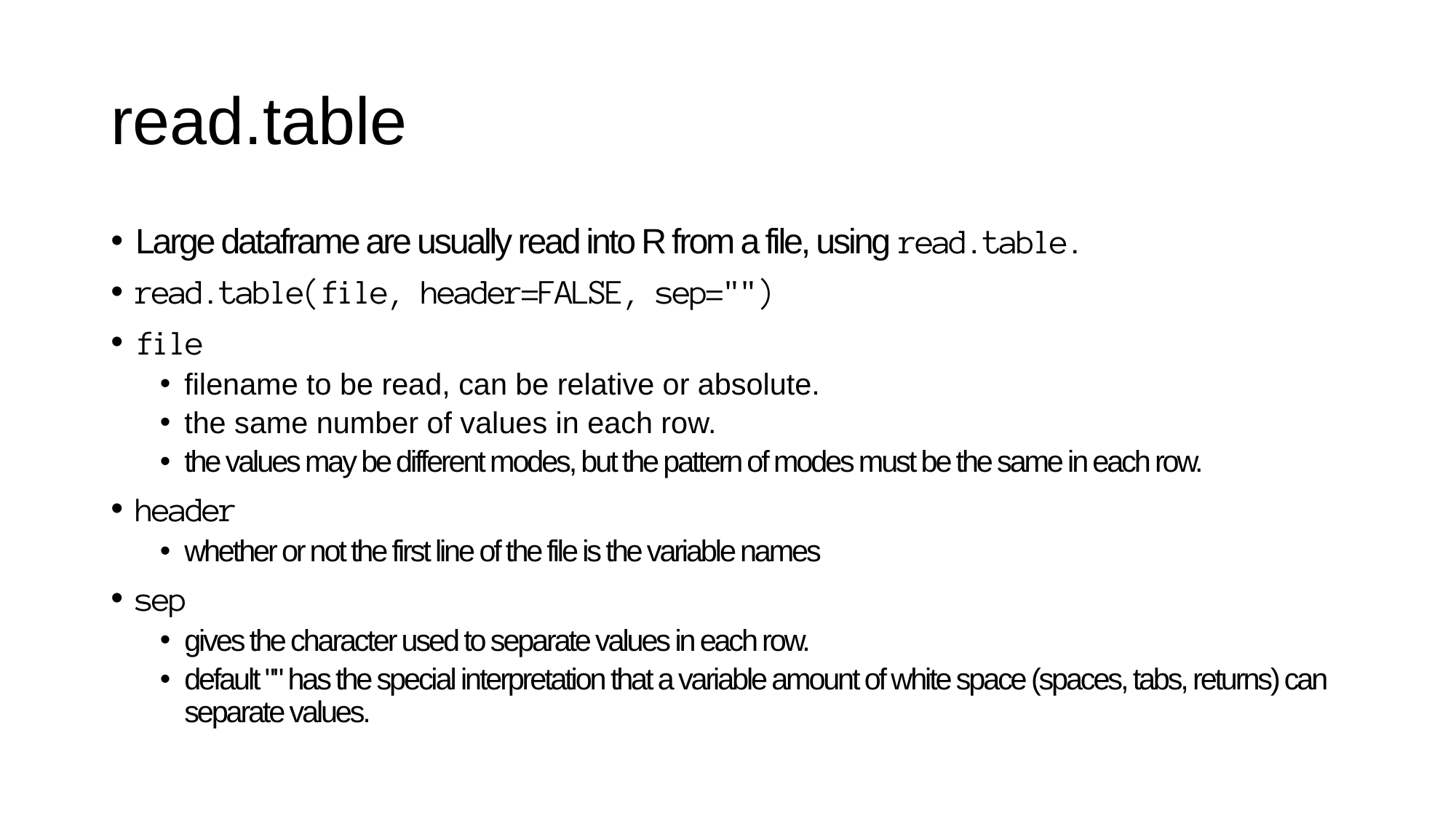

# read.table
Large dataframe are usually read into R from a file, using read.table.
read.table(file, header=FALSE, sep="")
file
filename to be read, can be relative or absolute.
the same number of values in each row.
the values may be different modes, but the pattern of modes must be the same in each row.
header
whether or not the first line of the file is the variable names
sep
gives the character used to separate values in each row.
default "" has the special interpretation that a variable amount of white space (spaces, tabs, returns) can separate values.